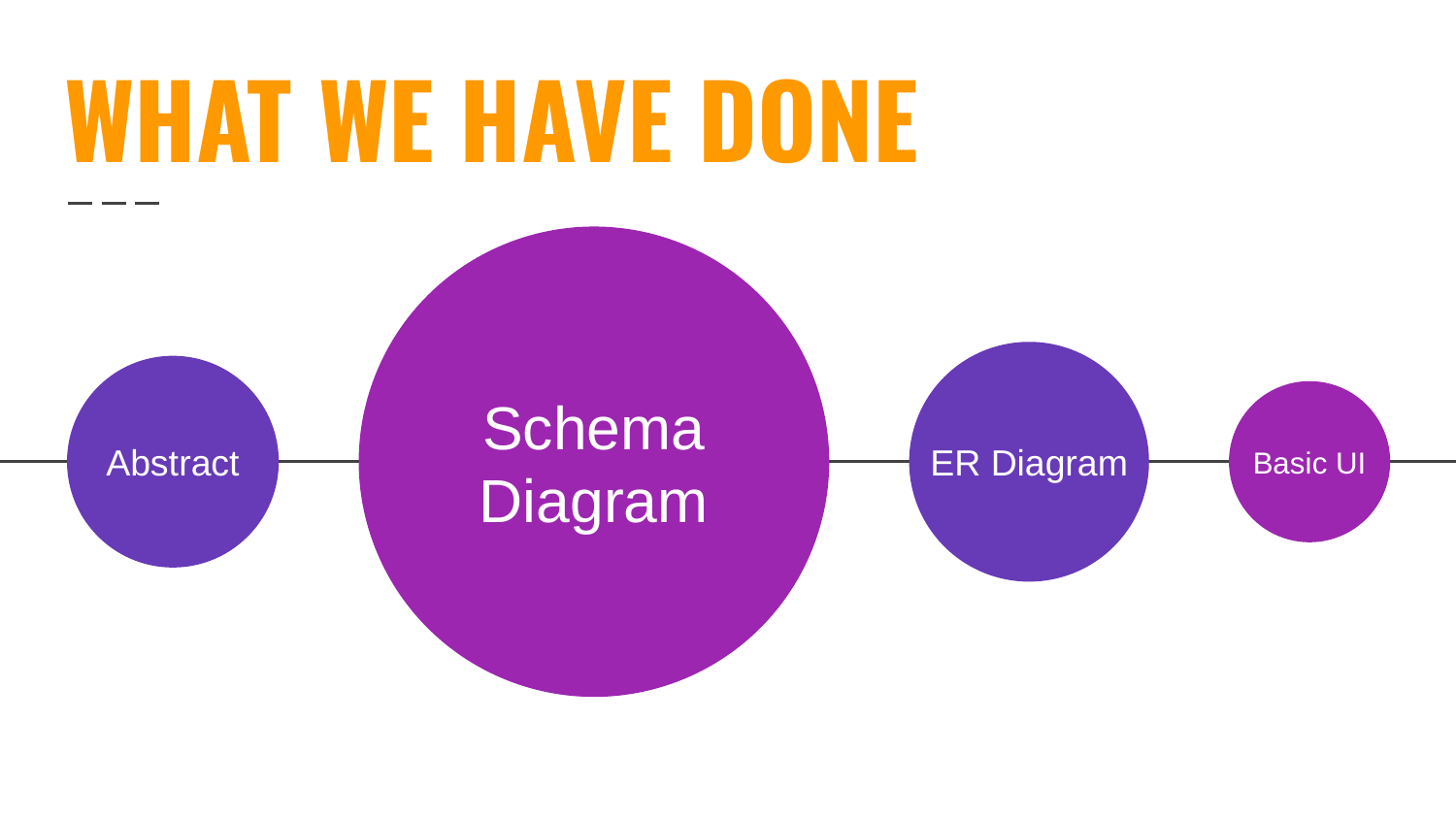

# WHAT WE HAVE DONE

Abstract
Schema Diagram
ER Diagram
Basic UI